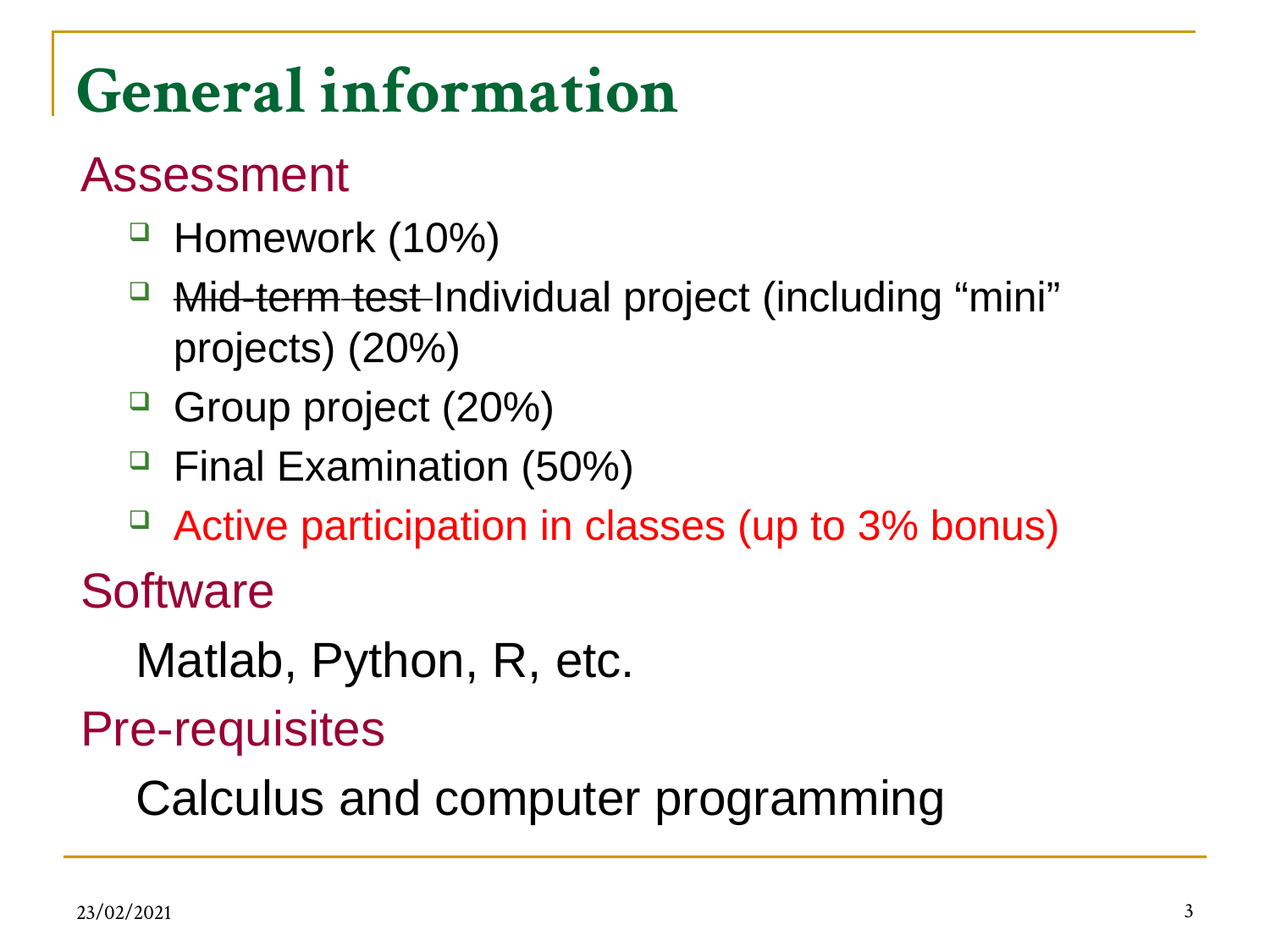

# General information
Assessment
Homework (10%)
Mid-term test Individual project (including “mini” projects) (20%)
Group project (20%)
Final Examination (50%)
Active participation in classes (up to 3% bonus)
Software
    Matlab, Python, R, etc.
Pre-requisites
    Calculus and computer programming

23/02/2021
3